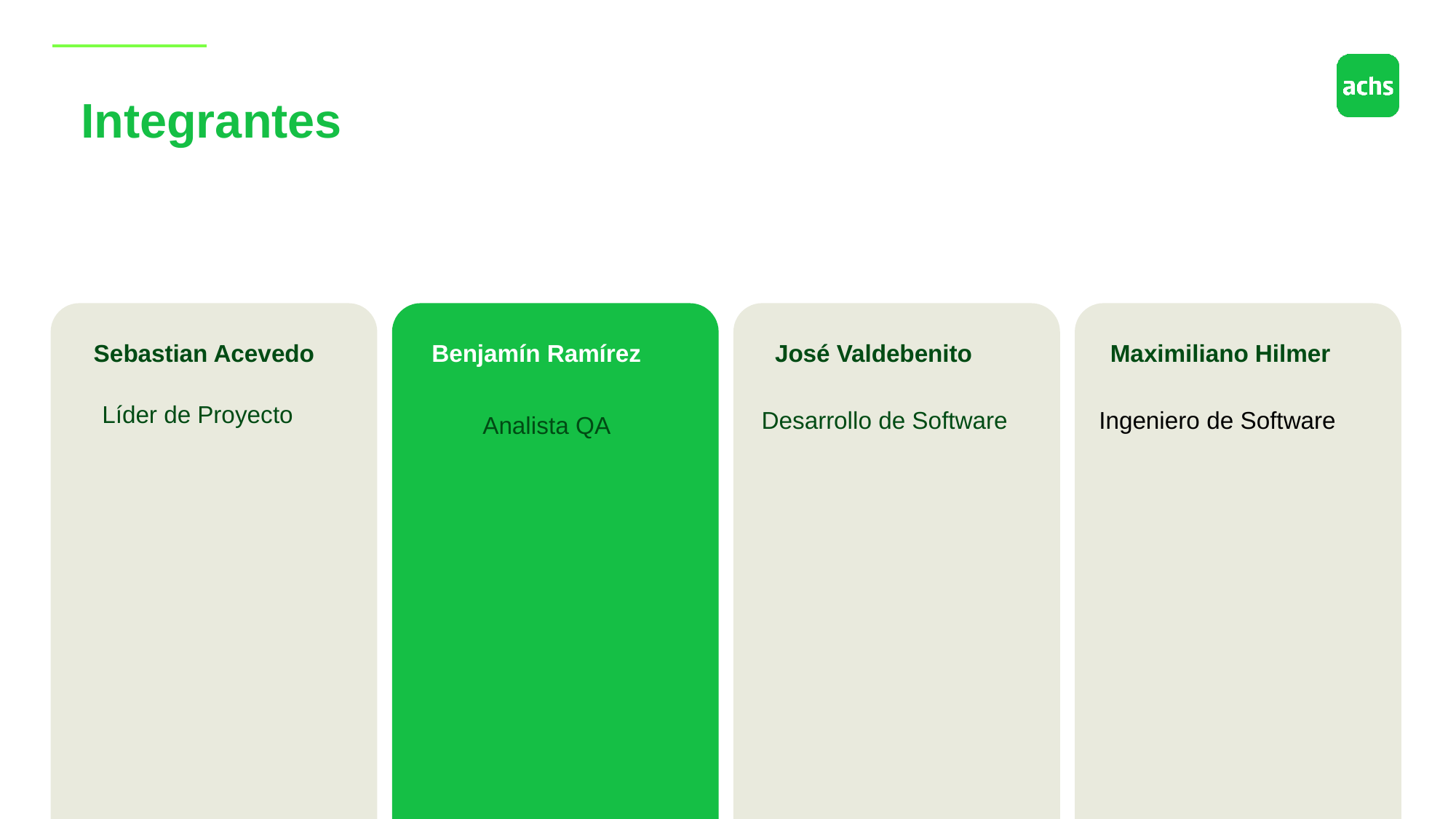

Integrantes
Sebastian Acevedo
Benjamín Ramírez
José Valdebenito
Maximiliano Hilmer
Líder de Proyecto
Desarrollo de Software

Ingeniero de Software
Analista QA